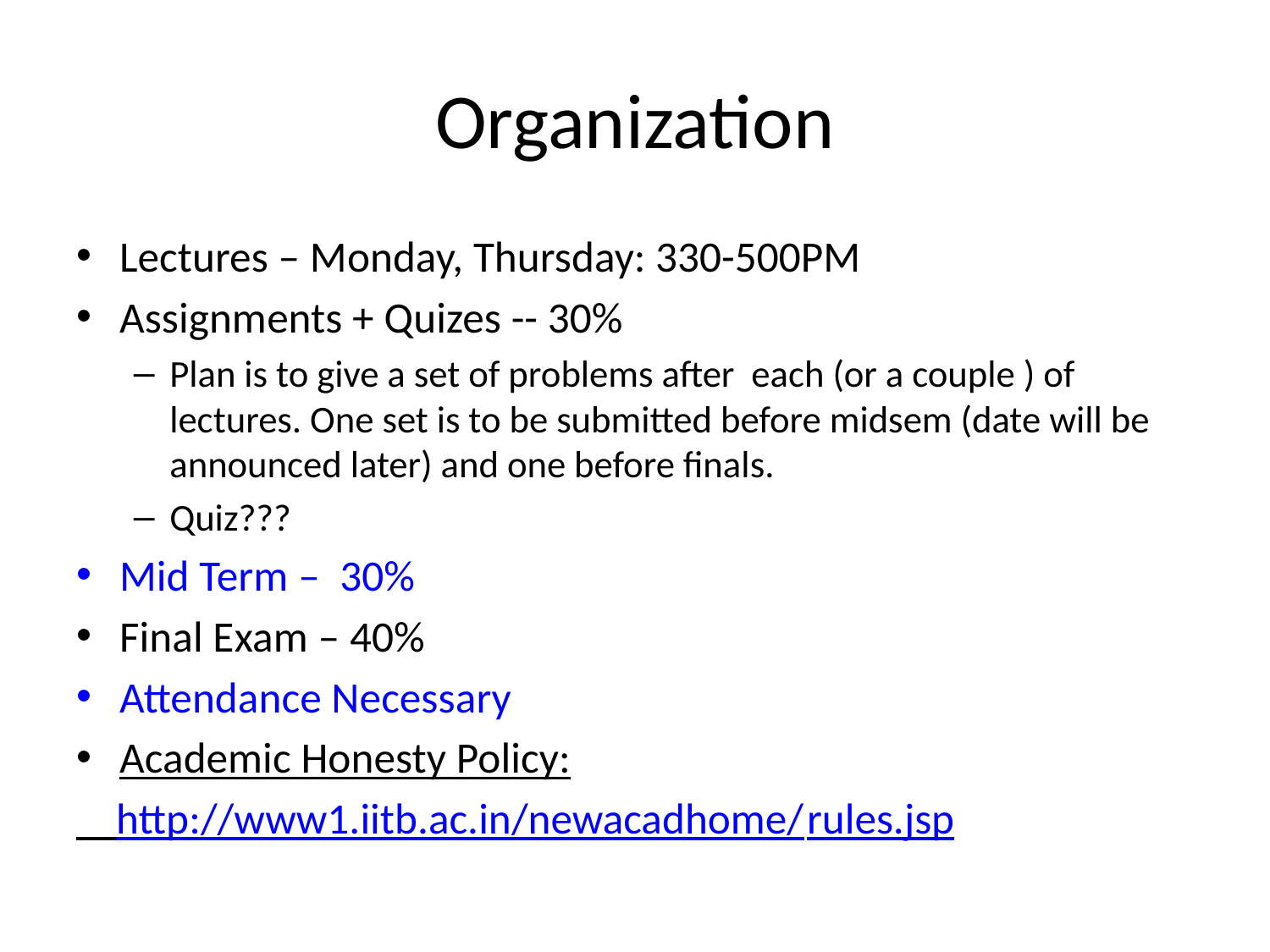

# Organization
Lectures – Monday, Thursday: 330-500PM
Assignments + Quizes -- 30%
Plan is to give a set of problems after  each (or a couple ) of lectures. One set is to be submitted before midsem (date will be announced later) and one before finals.
Quiz???
Mid Term –  30%
Final Exam – 40%
Attendance Necessary
Academic Honesty Policy:
    http://www1.iitb.ac.in/newacadhome/rules.jsp